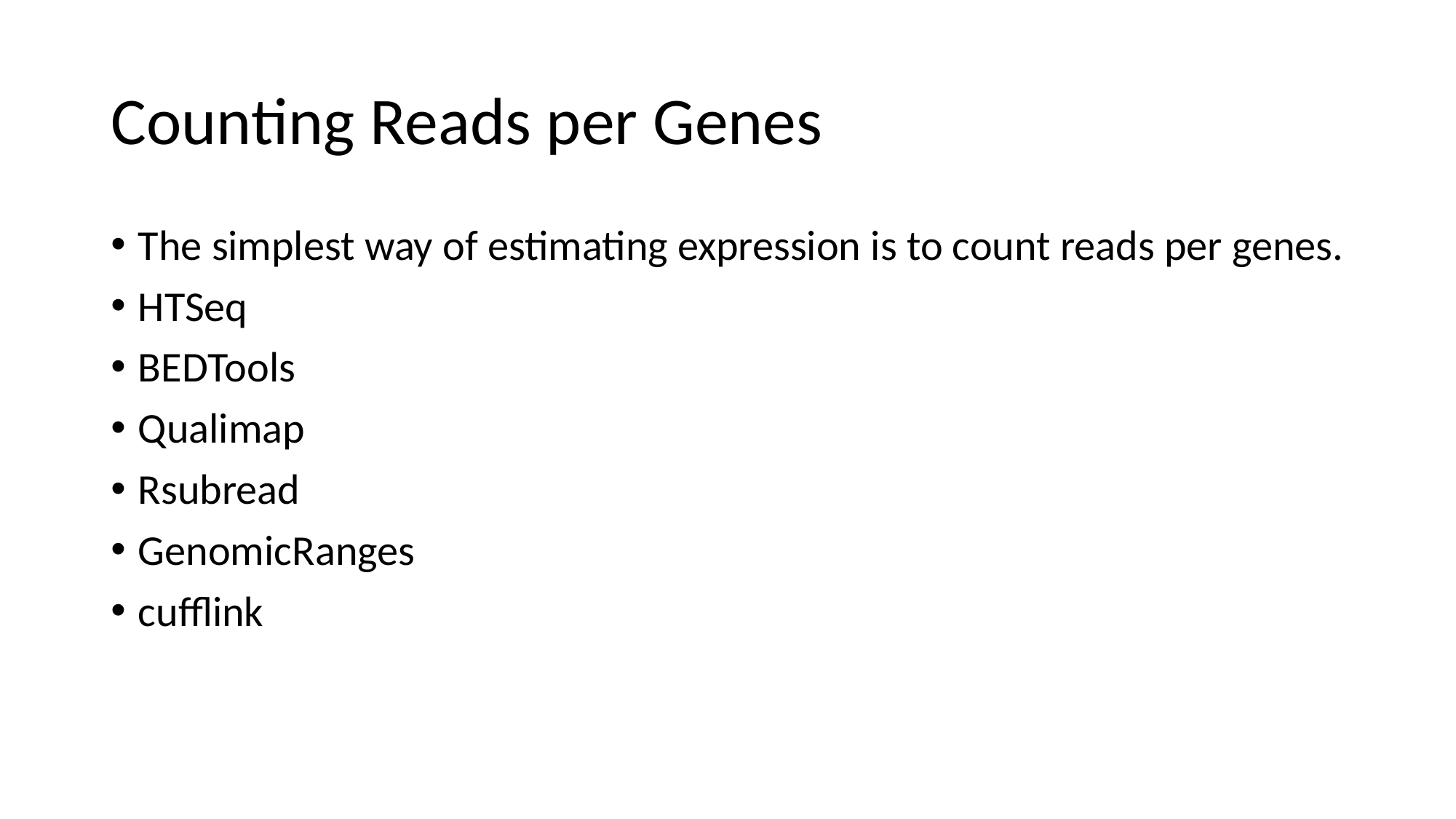

# Counting Reads per Genes
The simplest way of estimating expression is to count reads per genes.
HTSeq
BEDTools
Qualimap
Rsubread
GenomicRanges
cufflink